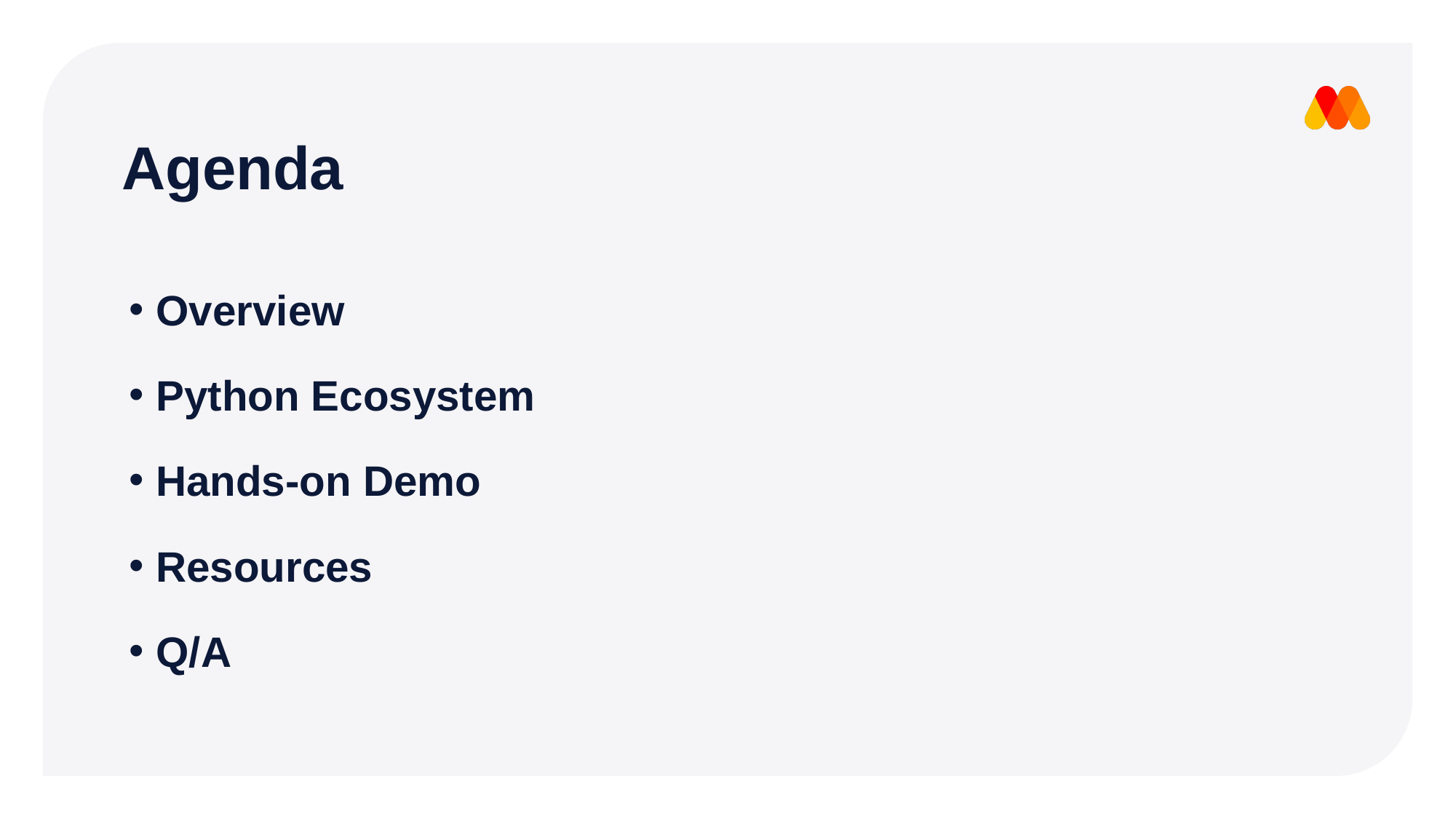

Agenda
Overview
Python Ecosystem
Hands-on Demo
Resources
Q/A